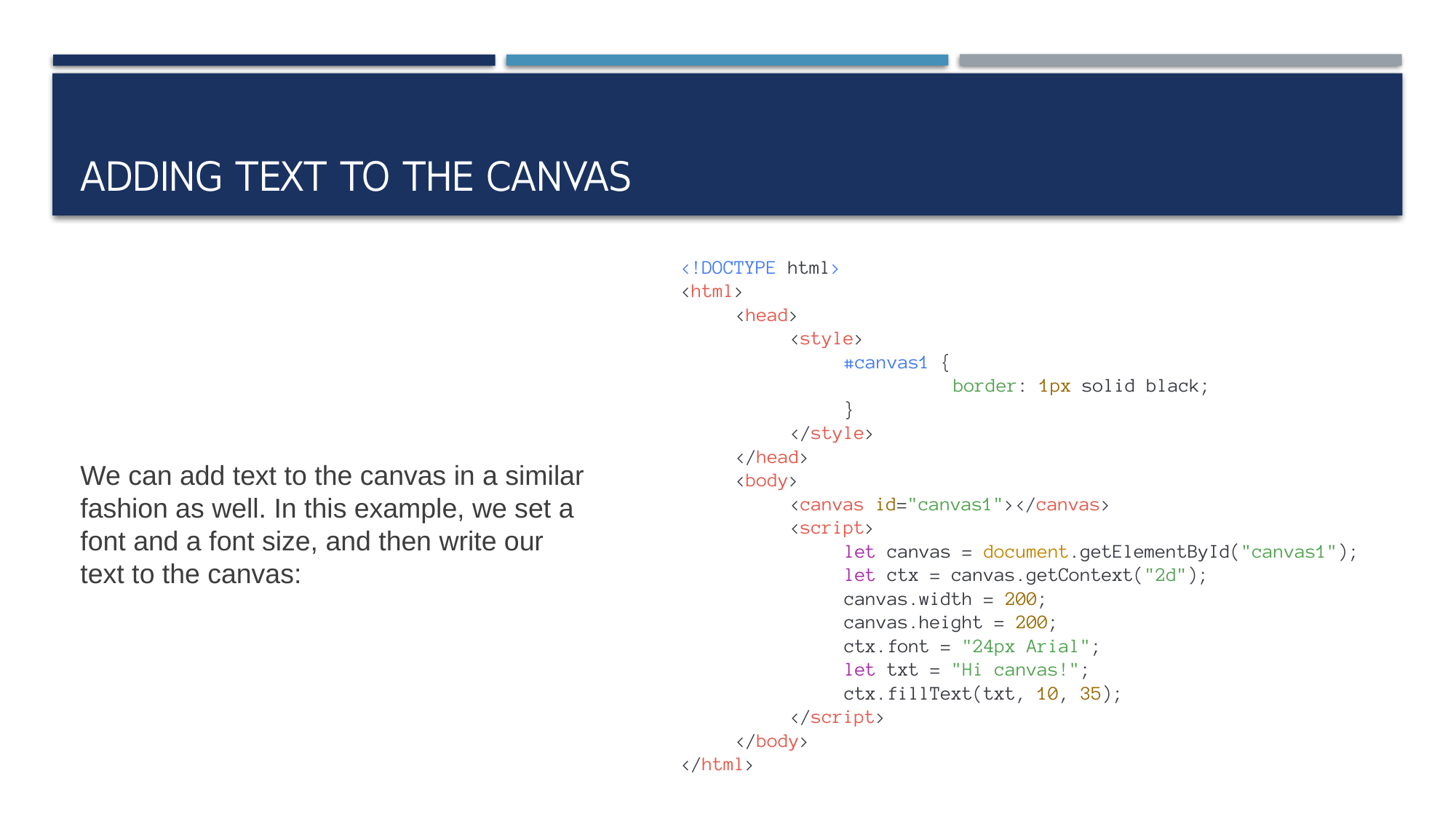

# Adding text to the canvas
<!DOCTYPE html>
<html>
<head>
<style>
#canvas1 {
	border: 1px solid black;
}
</style>
</head>
<body>
<canvas id="canvas1"></canvas>
<script>
let canvas = document.getElementById("canvas1");
let ctx = canvas.getContext("2d");
canvas.width = 200;
canvas.height = 200;
ctx.font = "24px Arial";
let txt = "Hi canvas!";
ctx.fillText(txt, 10, 35);
</script>
</body>
</html>
We can add text to the canvas in a similar fashion as well. In this example, we set a font and a font size, and then write our text to the canvas: